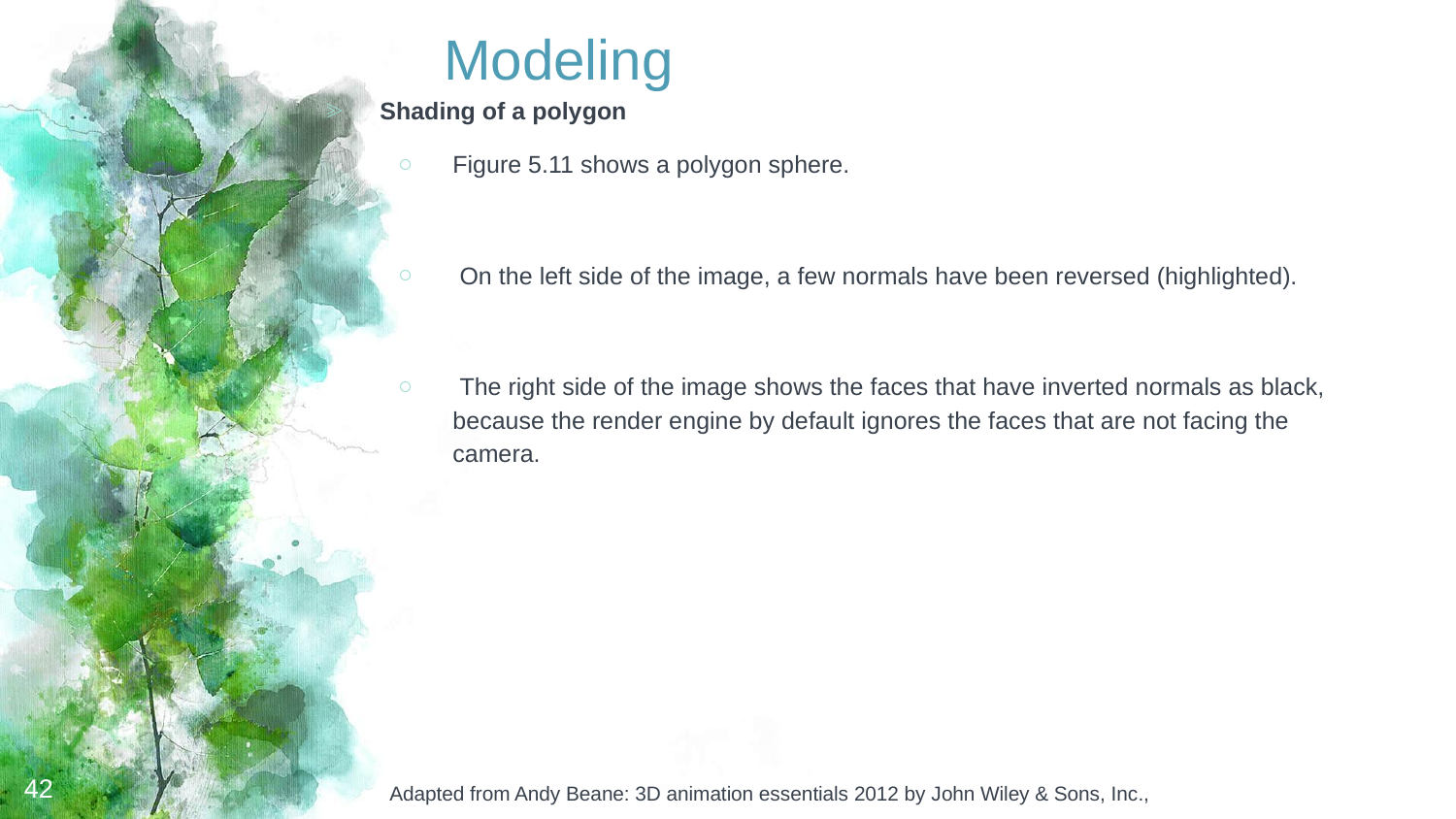

# Modeling
Shading of a polygon
Figure 5.11 shows a polygon sphere.

 On the left side of the image, a few normals have been reversed (highlighted).

 The right side of the image shows the faces that have inverted normals as black, because the render engine by default ignores the faces that are not facing the camera.
42
Adapted from Andy Beane: 3D animation essentials 2012 by John Wiley & Sons, Inc.,